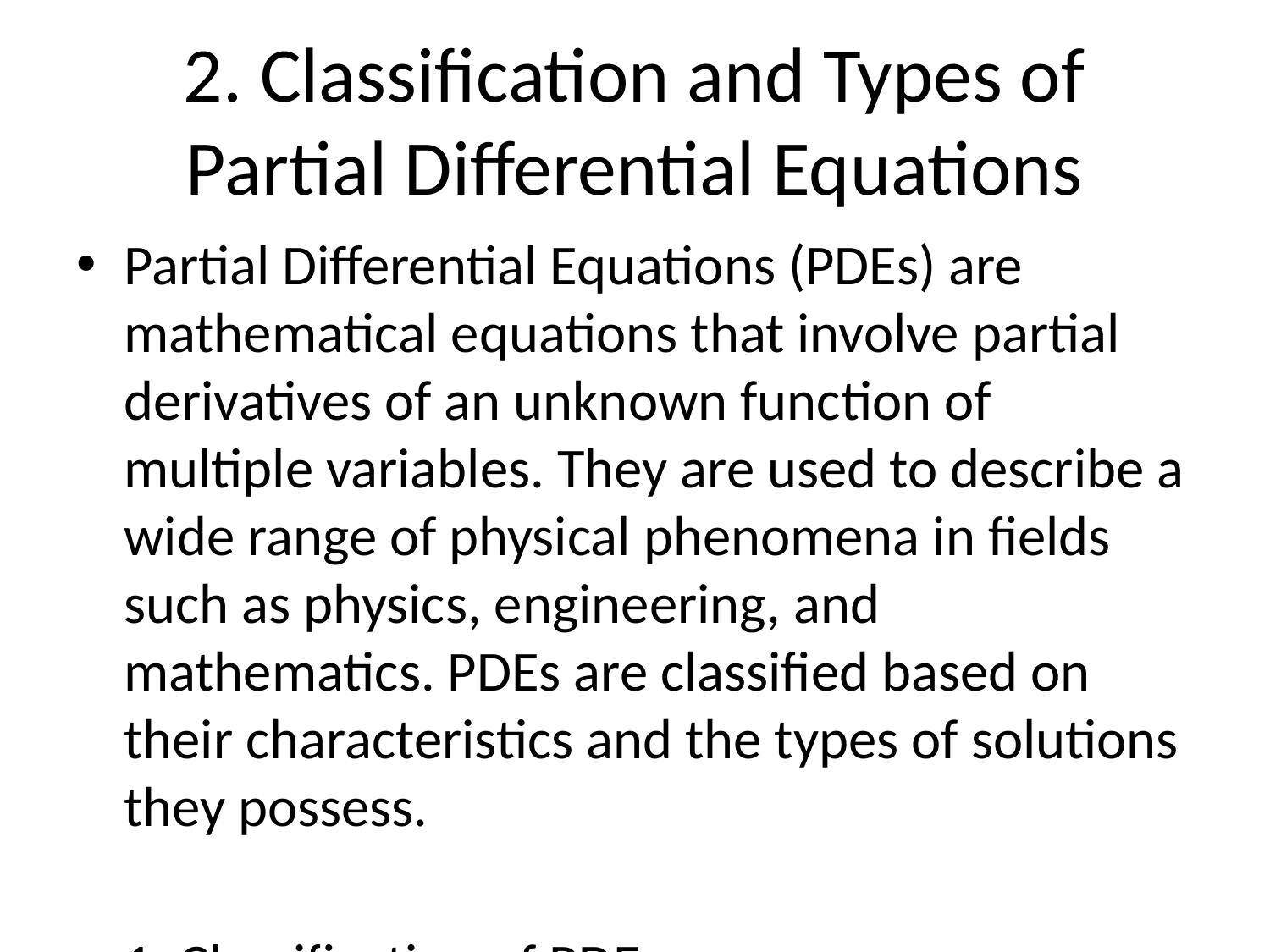

# 2. Classification and Types of Partial Differential Equations
Partial Differential Equations (PDEs) are mathematical equations that involve partial derivatives of an unknown function of multiple variables. They are used to describe a wide range of physical phenomena in fields such as physics, engineering, and mathematics. PDEs are classified based on their characteristics and the types of solutions they possess.

1. Classification of PDEs:

    a. Linear and Nonlinear PDEs:
       PDEs are classified as linear or nonlinear based on the linearity of the unknown function and its derivatives. Linear PDEs can be written in the form of a linear combination of the unknown function and its derivatives. Nonlinear PDEs involve products or powers of the unknown function and its derivatives, leading to more complex equations.

    b. Order of PDEs:
       PDEs are also classified based on the order of the highest derivative in the equation. For example, a first-order PDE involves only partial derivatives of the first order, while a second-order PDE includes partial derivatives of the second order, and so on.

    c. Homogeneous and Inhomogeneous PDEs:
       A PDE is said to be homogeneous if the sum of all terms involving the unknown function and its derivatives vanishes when the unknown function is set to zero. Otherwise, it is considered inhomogeneous.

    d. Elliptic, Parabolic, and Hyperbolic PDEs:
       This classification is based on the nature of the equations and their solutions. Elliptic PDEs involve second-order derivatives and typically arise in problems with a steady-state or equilibrium solution. Parabolic PDEs involve second-order time derivatives and are often used to describe problems involving diffusion or heat conduction. Hyperbolic PDEs involve second-order time derivatives and second-order space derivatives, and they typically describe wave-like phenomena.

2. Types of PDEs:

    a. The Heat Equation:
       The heat equation is a parabolic PDE that describes the distribution of heat over time in a region. It is commonly used to model heat conduction.

    b. The Wave Equation:
       The wave equation is a hyperbolic PDE that represents the propagation of waves in a medium. It is used to study phenomena such as vibrations, sound waves, and electromagnetic waves.

    c. The Laplace's Equation:
       Laplace's equation is an elliptic PDE that arises in problems involving steady-state conditions. It is used to solve problems in potential theory, such as finding the distribution of electric potential or temperature in a region.

    d. The Poisson's Equation:
       The Poisson's equation is an elliptic PDE that combines Laplace's equation with a source term. It is used to model problems with a known source or forcing function, such as the electric potential due to a given charge distribution.

    e. The Burgers' Equation:
       The Burgers' equation is a nonlinear hyperbolic PDE that arises in fluid dynamics. It describes the behavior of viscosity-dominated flow and is used to study shock waves and turbulence.

These are just a few examples of the classification and types of PDEs. Depending on the specific problem at hand, different types and forms of PDEs may be used to accurately describe and solve the physical phenomena being studied.